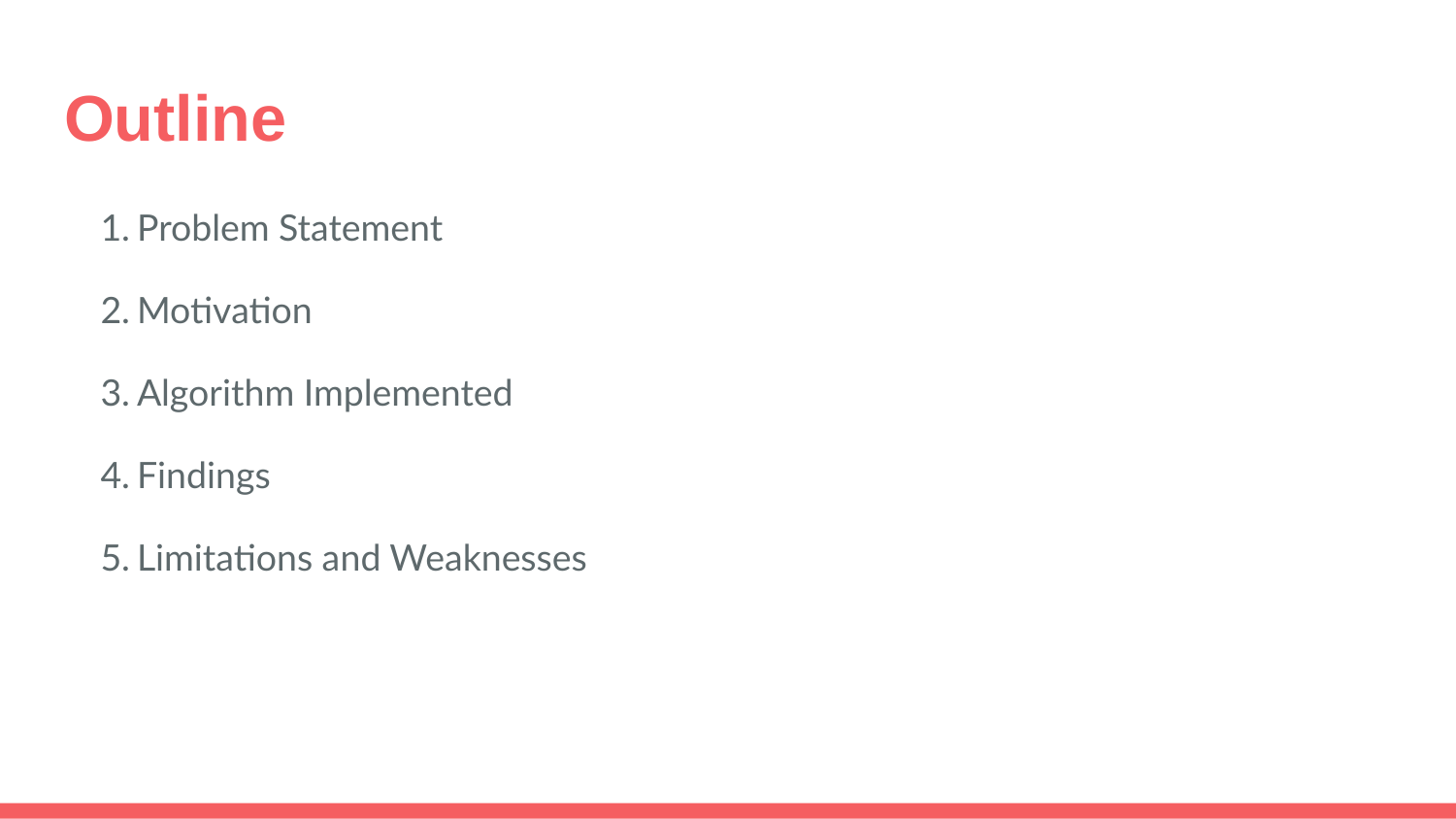

# Outline
Problem Statement
Motivation
Algorithm Implemented
Findings
Limitations and Weaknesses